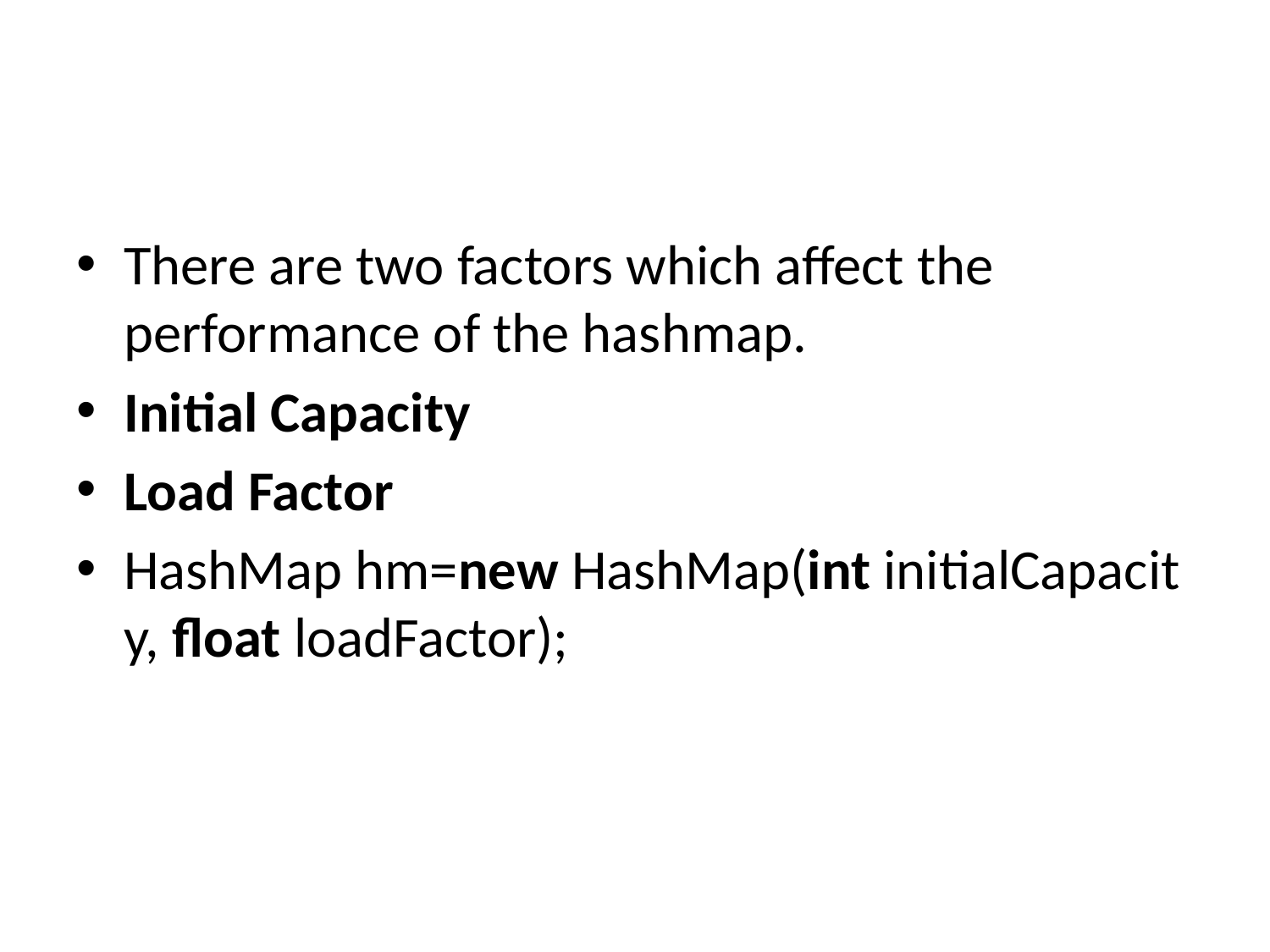

#
There are two factors which affect the performance of the hashmap.
Initial Capacity
Load Factor
HashMap hm=new HashMap(int initialCapacity, float loadFactor);